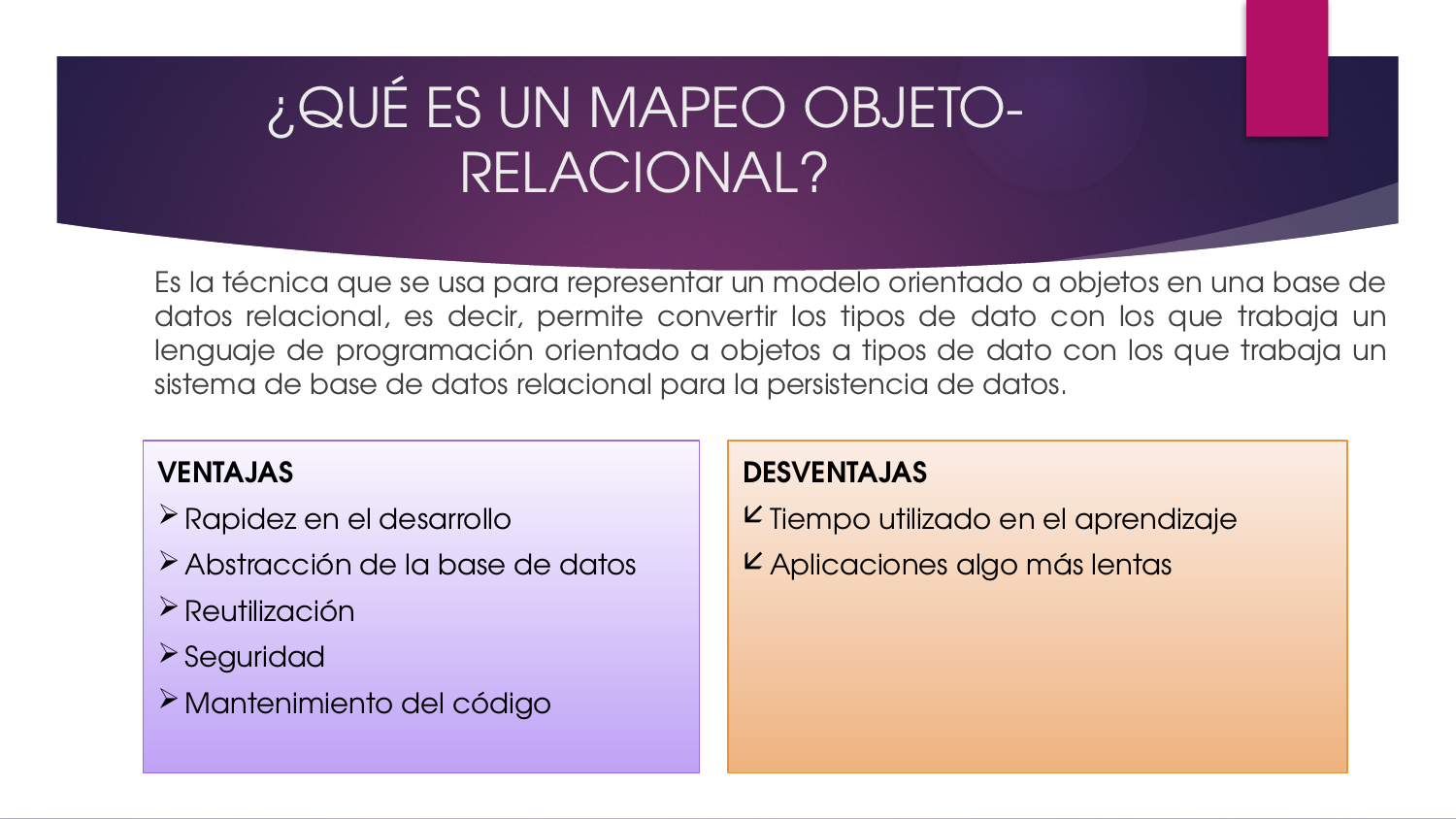

# ¿QUÉ ES UN MAPEO OBJETO-RELACIONAL?
Es la técnica que se usa para representar un modelo orientado a objetos en una base de datos relacional, es decir, permite convertir los tipos de dato con los que trabaja un lenguaje de programación orientado a objetos a tipos de dato con los que trabaja un sistema de base de datos relacional para la persistencia de datos.

VENTAJAS
Rapidez en el desarrollo
Abstracción de la base de datos
Reutilización
Seguridad
Mantenimiento del código
DESVENTAJAS
Tiempo utilizado en el aprendizaje
Aplicaciones algo más lentas
2